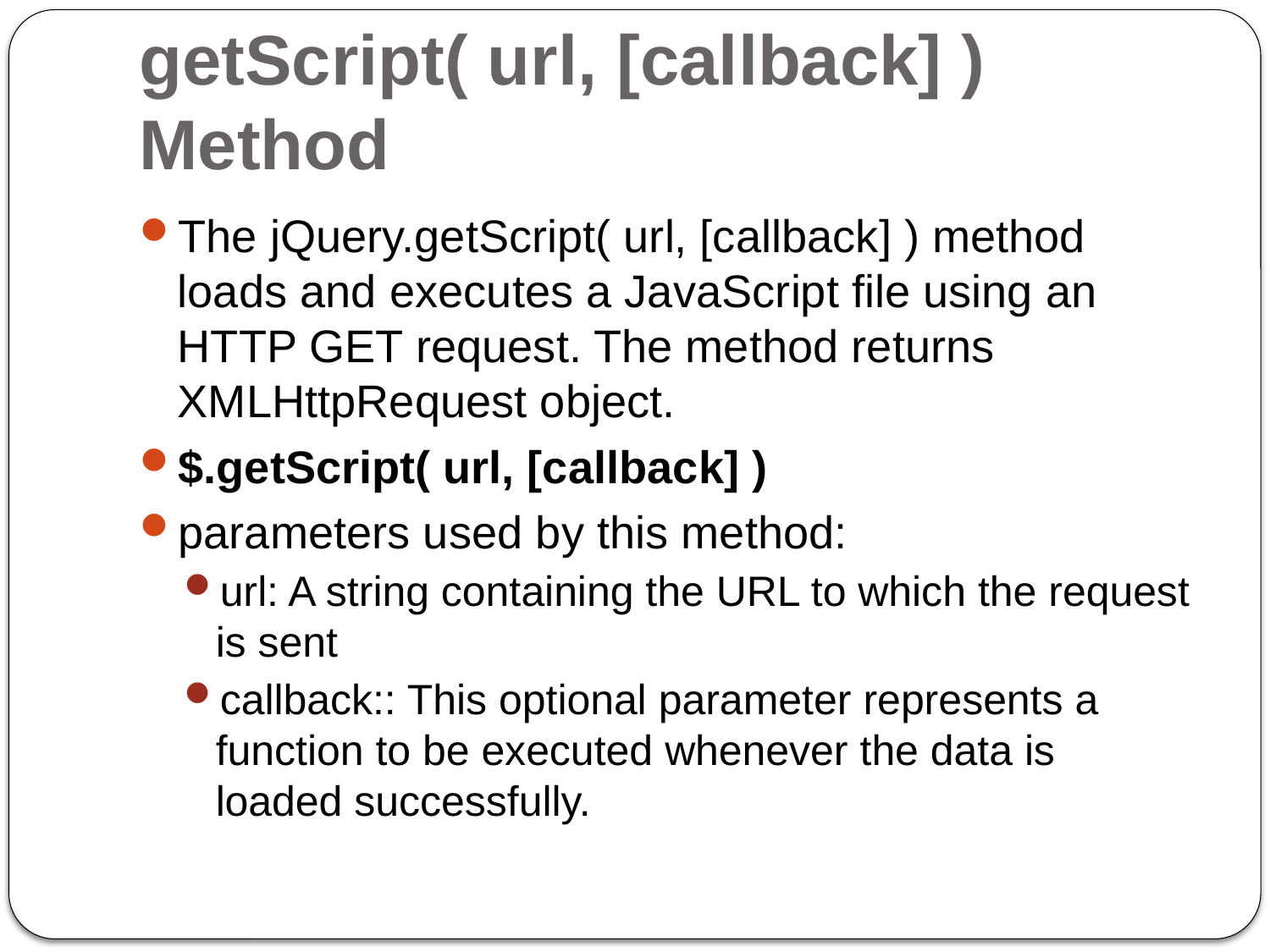

# getScript( url, [callback] ) Method
The jQuery.getScript( url, [callback] ) method loads and executes a JavaScript file using an HTTP GET request. The method returns XMLHttpRequest object.
$.getScript( url, [callback] )
parameters used by this method:
url: A string containing the URL to which the request is sent
callback:: This optional parameter represents a function to be executed whenever the data is loaded successfully.